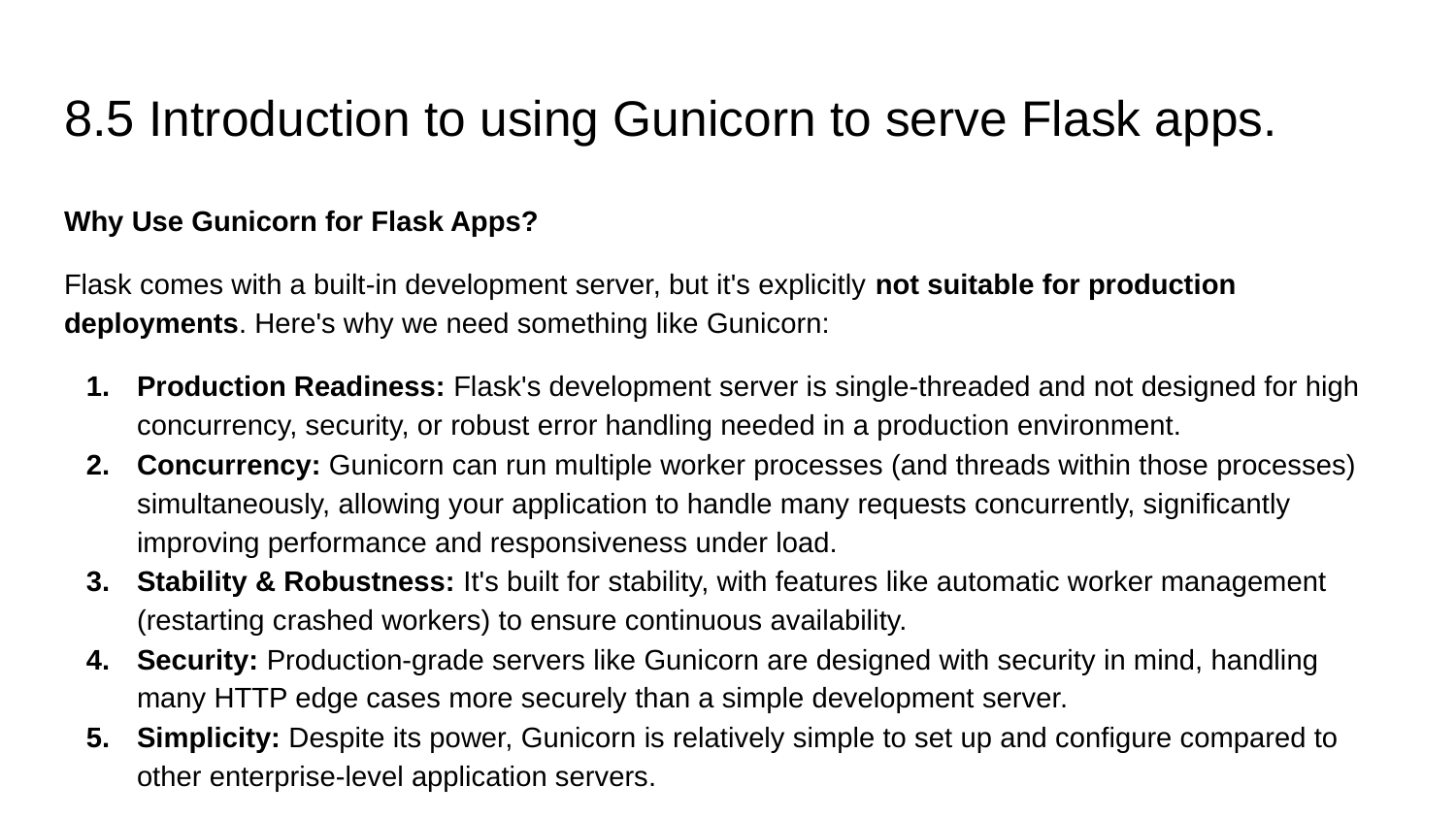

# 8.5 Introduction to using Gunicorn to serve Flask apps.

Why Use Gunicorn for Flask Apps?
Flask comes with a built-in development server, but it's explicitly not suitable for production deployments. Here's why we need something like Gunicorn:
Production Readiness: Flask's development server is single-threaded and not designed for high concurrency, security, or robust error handling needed in a production environment.
Concurrency: Gunicorn can run multiple worker processes (and threads within those processes) simultaneously, allowing your application to handle many requests concurrently, significantly improving performance and responsiveness under load.
Stability & Robustness: It's built for stability, with features like automatic worker management (restarting crashed workers) to ensure continuous availability.
Security: Production-grade servers like Gunicorn are designed with security in mind, handling many HTTP edge cases more securely than a simple development server.
Simplicity: Despite its power, Gunicorn is relatively simple to set up and configure compared to other enterprise-level application servers.